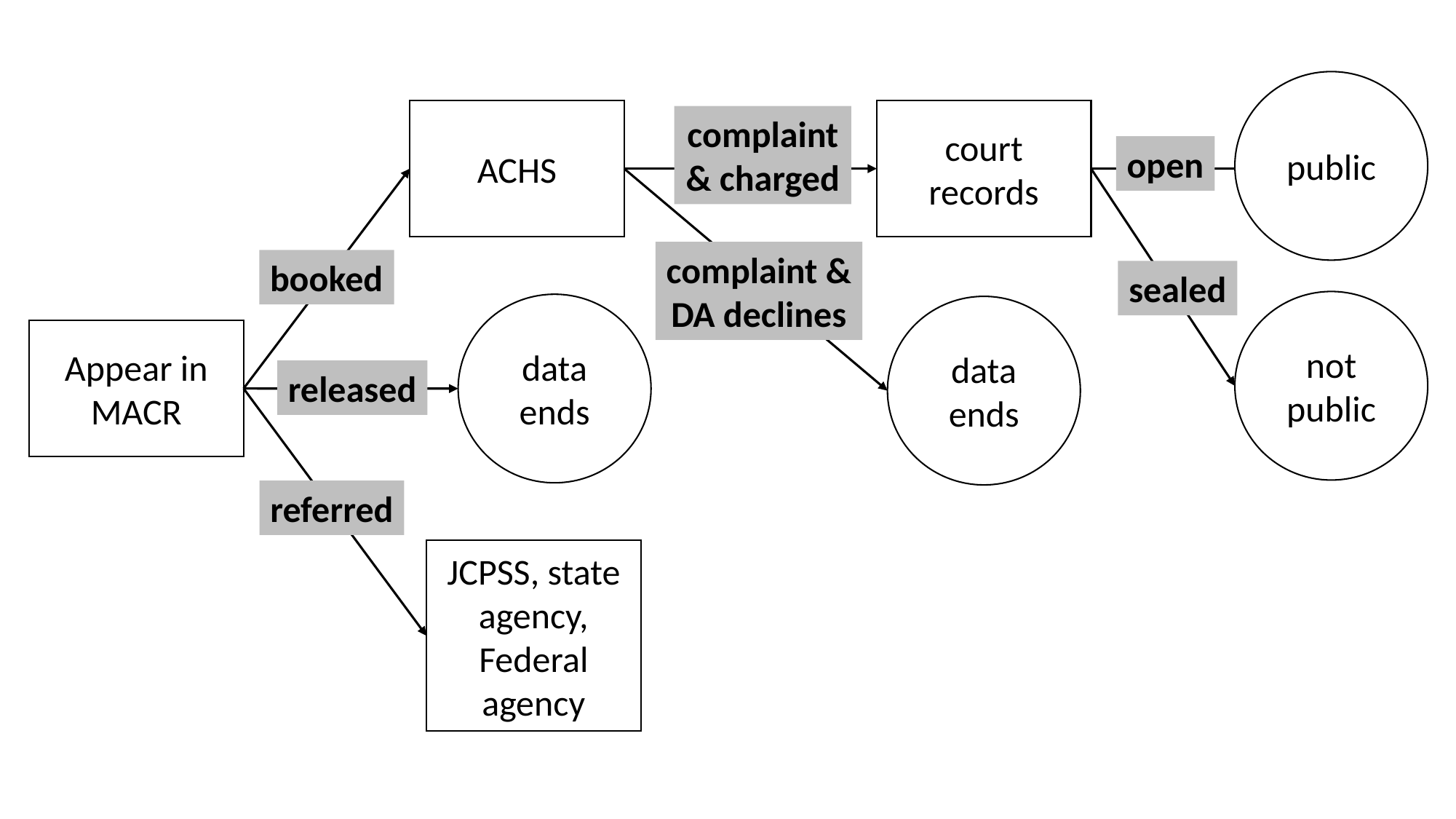

public
ACHS
court records
complaint
& charged
open
complaint &
DA declines
booked
sealed
not public
data ends
data ends
Appear in MACR
released
referred
JCPSS, state agency, Federal agency